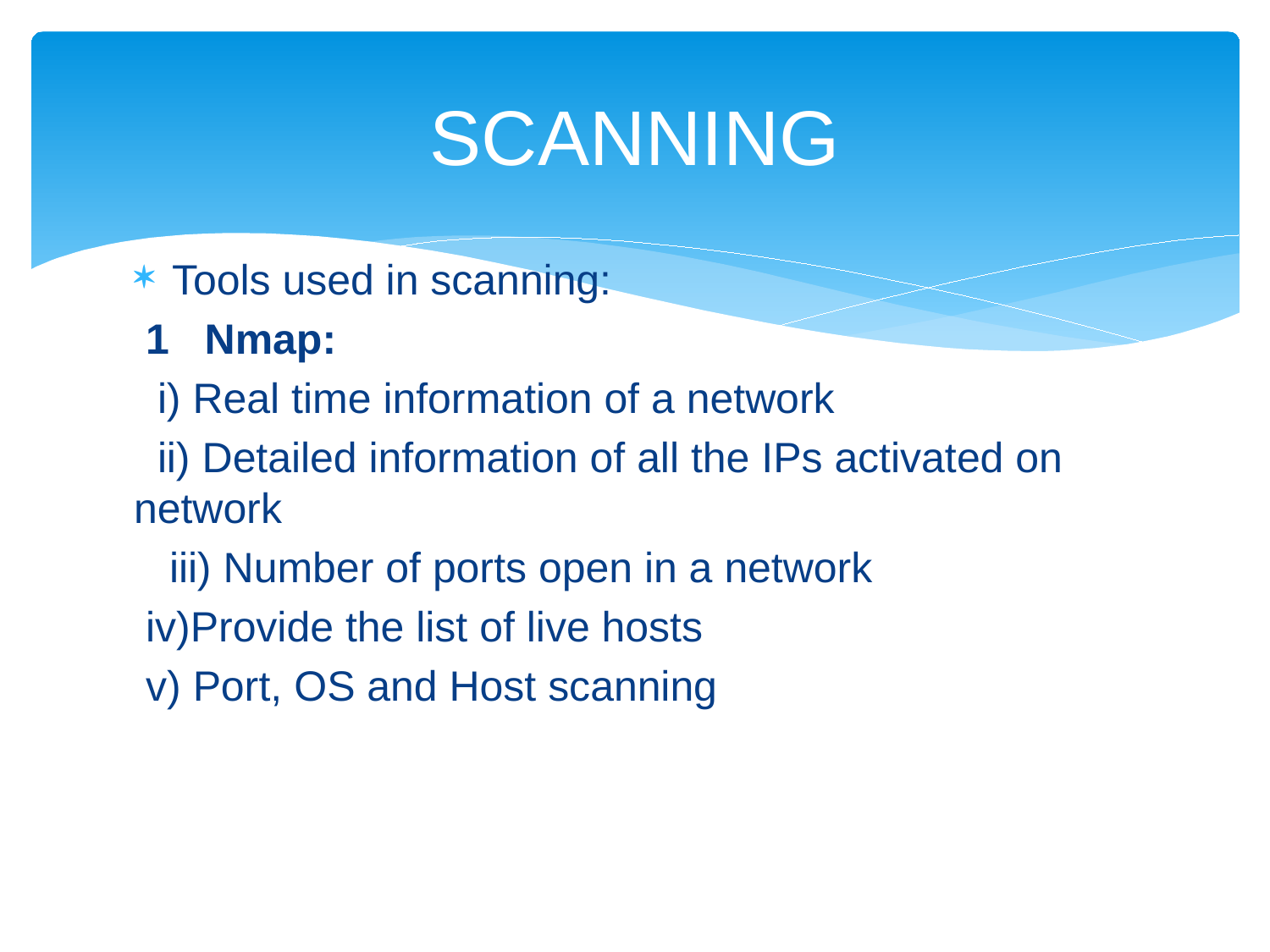

# SCANNING
Tools used in scanning:
 1   Nmap:
  i) Real time information of a network
  ii) Detailed information of all the IPs activated on network
   iii) Number of ports open in a network
 iv)Provide the list of live hosts
 v) Port, OS and Host scanning